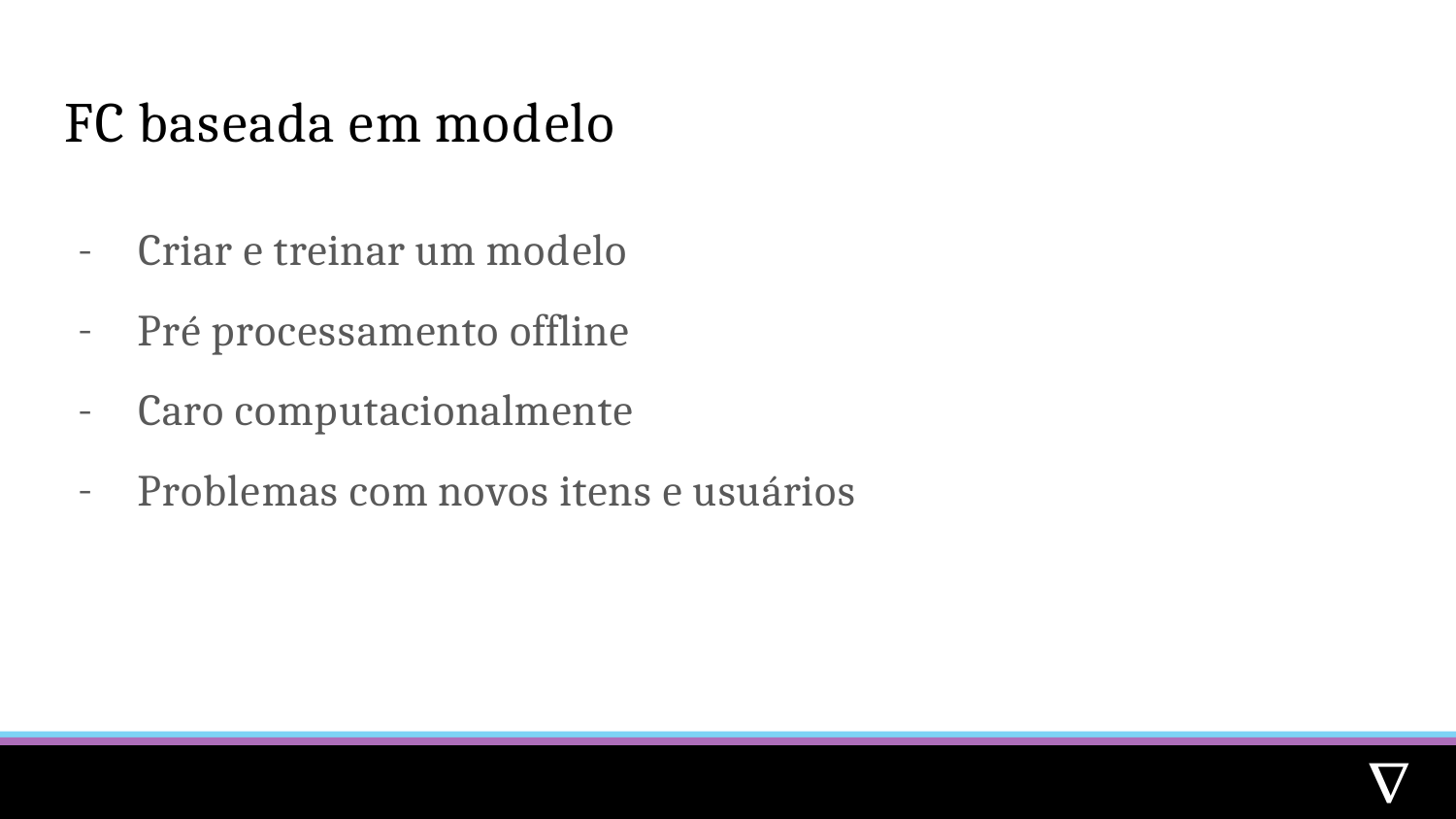

# FC baseada em modelo
Criar e treinar um modelo
Pré processamento offline
Caro computacionalmente
Problemas com novos itens e usuários